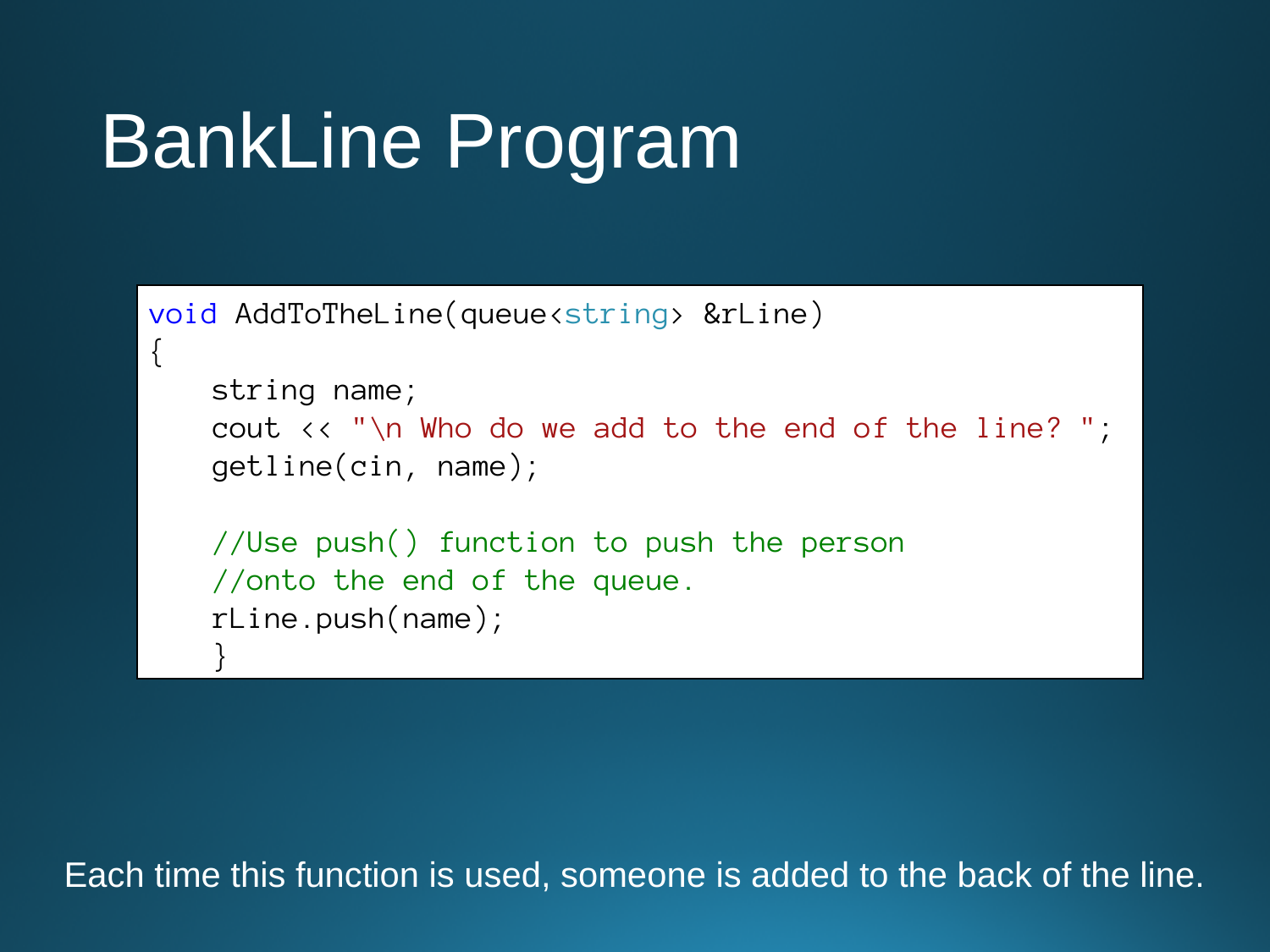

# BankLine Program
void AddToTheLine(queue<string> &rLine)
{
string name;
cout << "\n Who do we add to the end of the line? ";
getline(cin, name);

//Use push() function to push the person
//onto the end of the queue.
rLine.push(name);
}
Each time this function is used, someone is added to the back of the line.